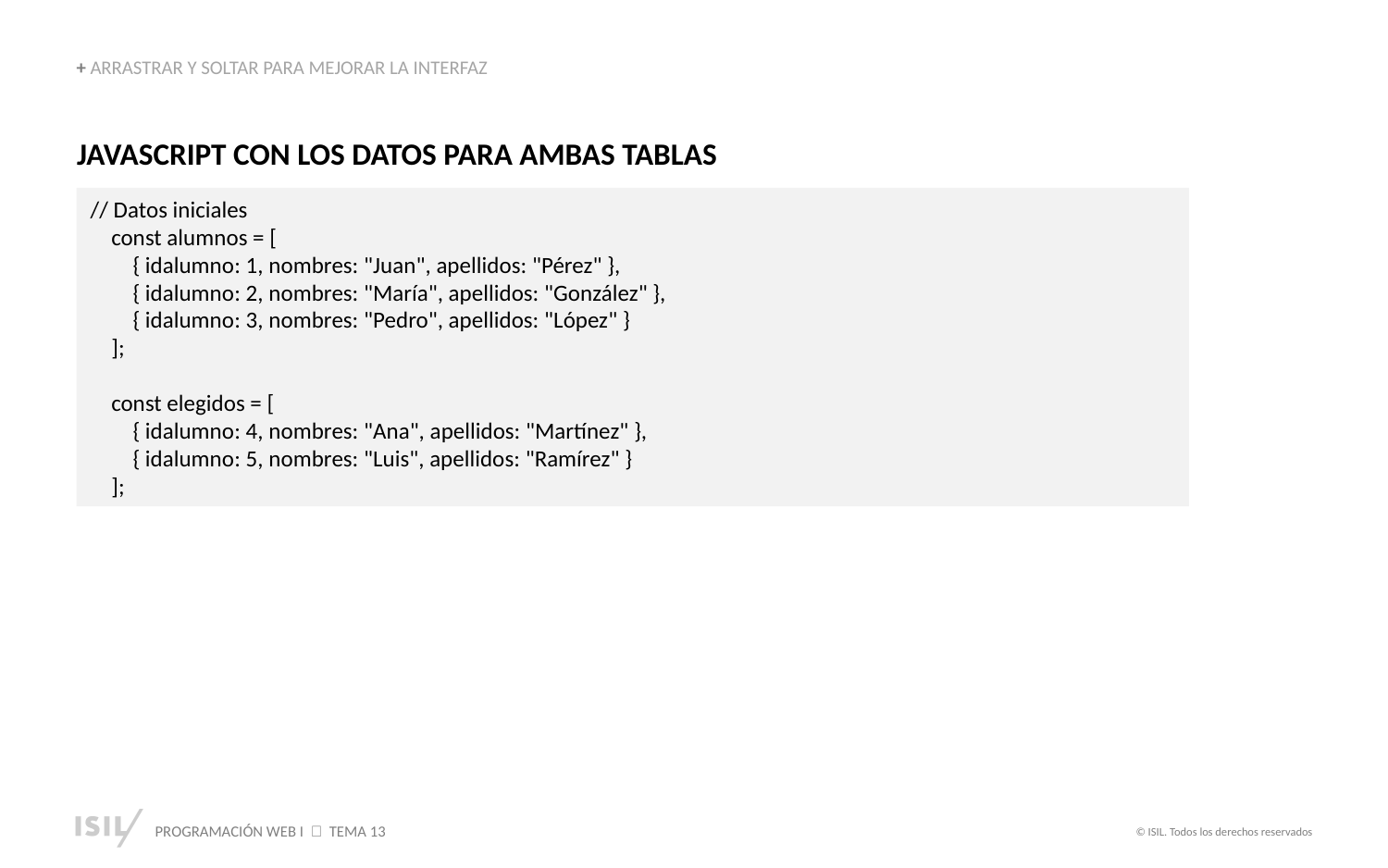

+ ARRASTRAR Y SOLTAR PARA MEJORAR LA INTERFAZ
JAVASCRIPT CON LOS DATOS PARA AMBAS TABLAS
// Datos iniciales
    const alumnos = [
        { idalumno: 1, nombres: "Juan", apellidos: "Pérez" },
        { idalumno: 2, nombres: "María", apellidos: "González" },
        { idalumno: 3, nombres: "Pedro", apellidos: "López" }
    ];

    const elegidos = [
        { idalumno: 4, nombres: "Ana", apellidos: "Martínez" },
        { idalumno: 5, nombres: "Luis", apellidos: "Ramírez" }
    ];